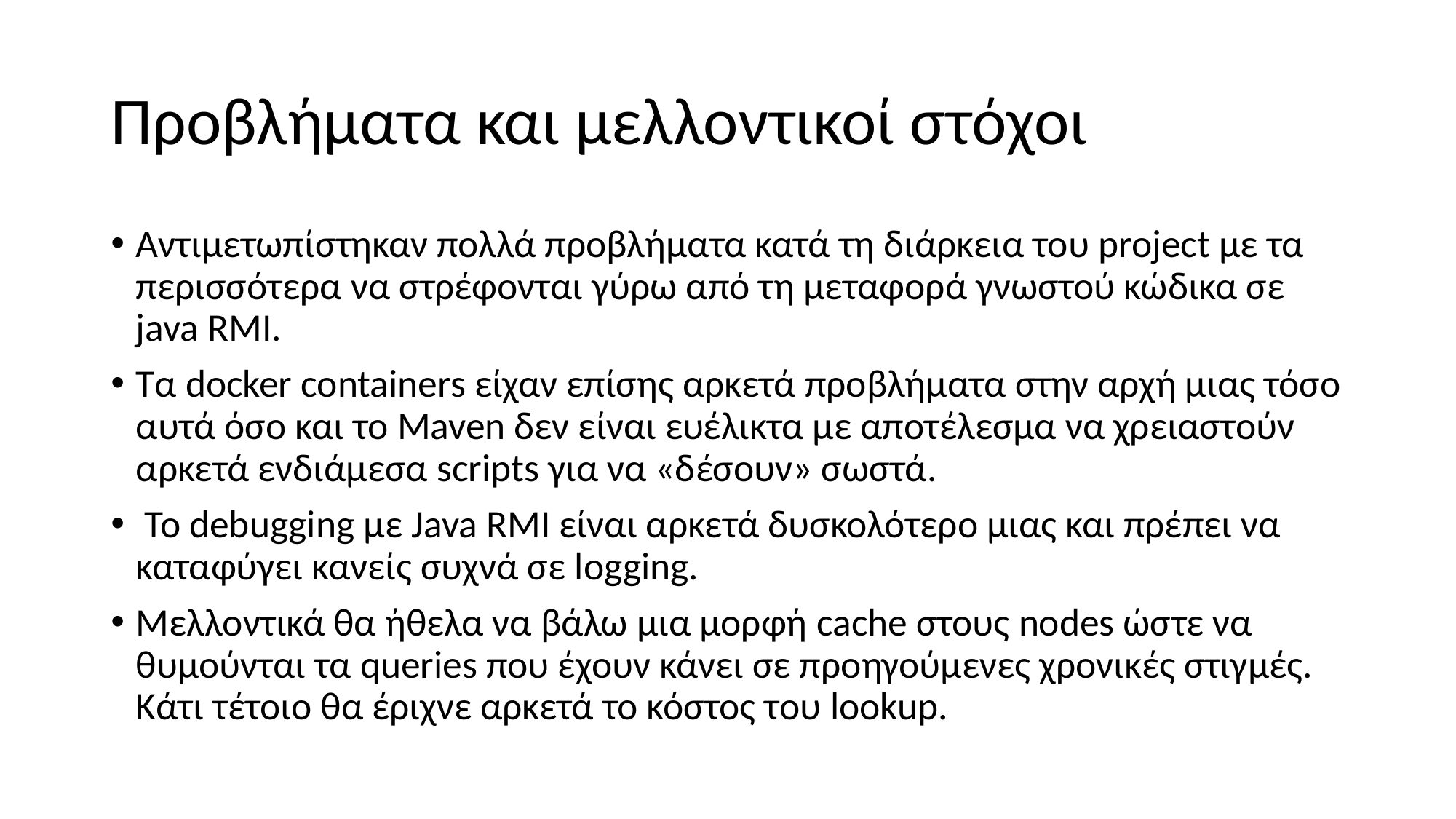

# Προβλήματα και μελλοντικοί στόχοι
Αντιμετωπίστηκαν πολλά προβλήματα κατά τη διάρκεια του project με τα περισσότερα να στρέφονται γύρω από τη μεταφορά γνωστού κώδικα σε java RMI.
Τα docker containers είχαν επίσης αρκετά προβλήματα στην αρχή μιας τόσο αυτά όσο και το Maven δεν είναι ευέλικτα με αποτέλεσμα να χρειαστούν αρκετά ενδιάμεσα scripts για να «δέσουν» σωστά.
 Το debugging με Java RMI είναι αρκετά δυσκολότερο μιας και πρέπει να καταφύγει κανείς συχνά σε logging.
Μελλοντικά θα ήθελα να βάλω μια μορφή cache στους nodes ώστε να θυμούνται τα queries που έχουν κάνει σε προηγούμενες χρονικές στιγμές. Κάτι τέτοιο θα έριχνε αρκετά το κόστος του lookup.